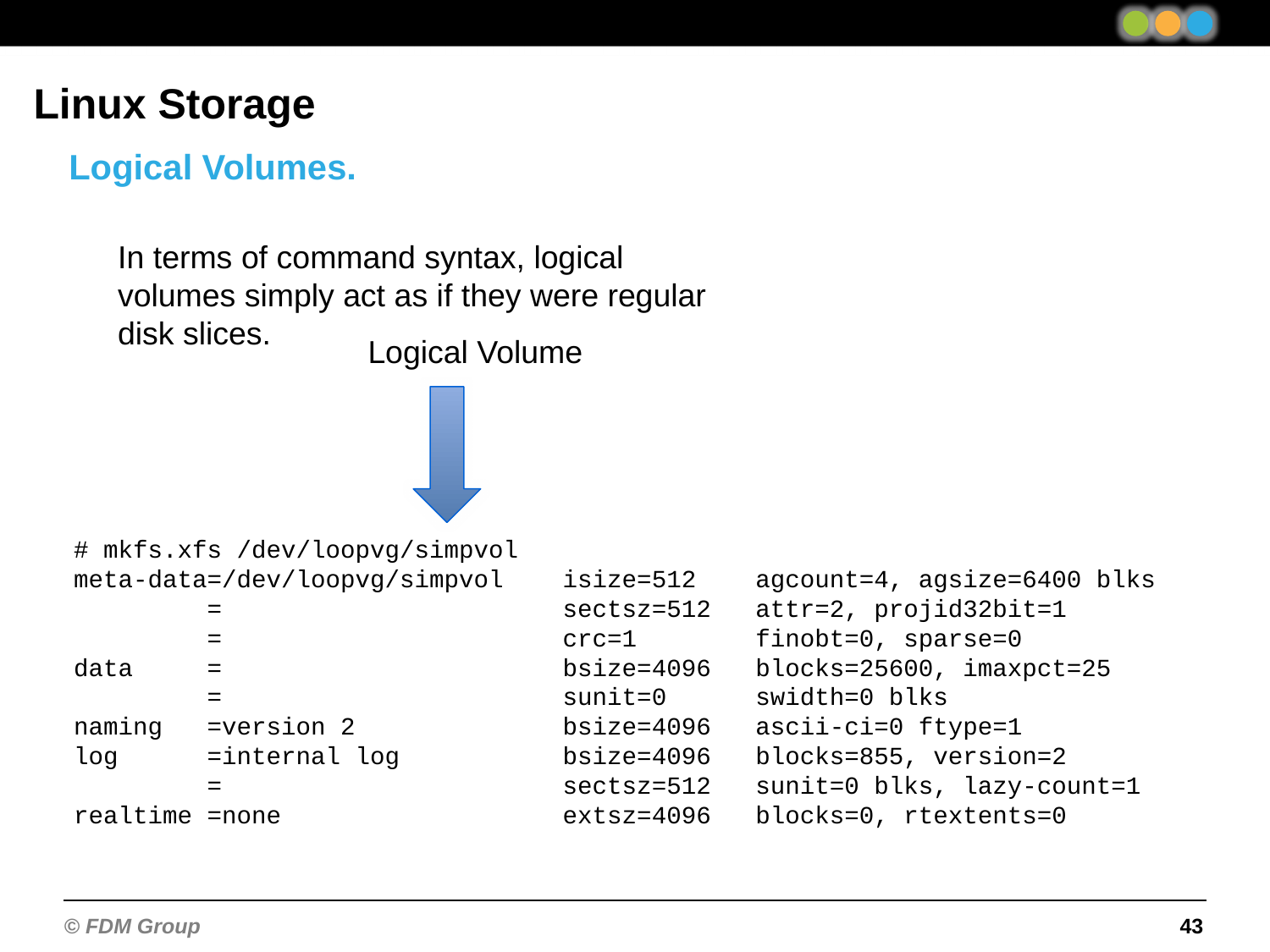

Linux Storage
Logical Volumes.
In terms of command syntax, logical volumes simply act as if they were regular disk slices.
Logical Volume

# mkfs.xfs /dev/loopvg/simpvol meta-data=/dev/loopvg/simpvol    isize=512    agcount=4, agsize=6400 blks          =                       sectsz=512   attr=2, projid32bit=1          =                       crc=1        finobt=0, sparse=0 data     =                       bsize=4096   blocks=25600, imaxpct=25          =                       sunit=0      swidth=0 blks naming   =version 2              bsize=4096   ascii-ci=0 ftype=1 log      =internal log           bsize=4096   blocks=855, version=2          =                       sectsz=512   sunit=0 blks, lazy-count=1 realtime =none                   extsz=4096   blocks=0, rtextents=0
43